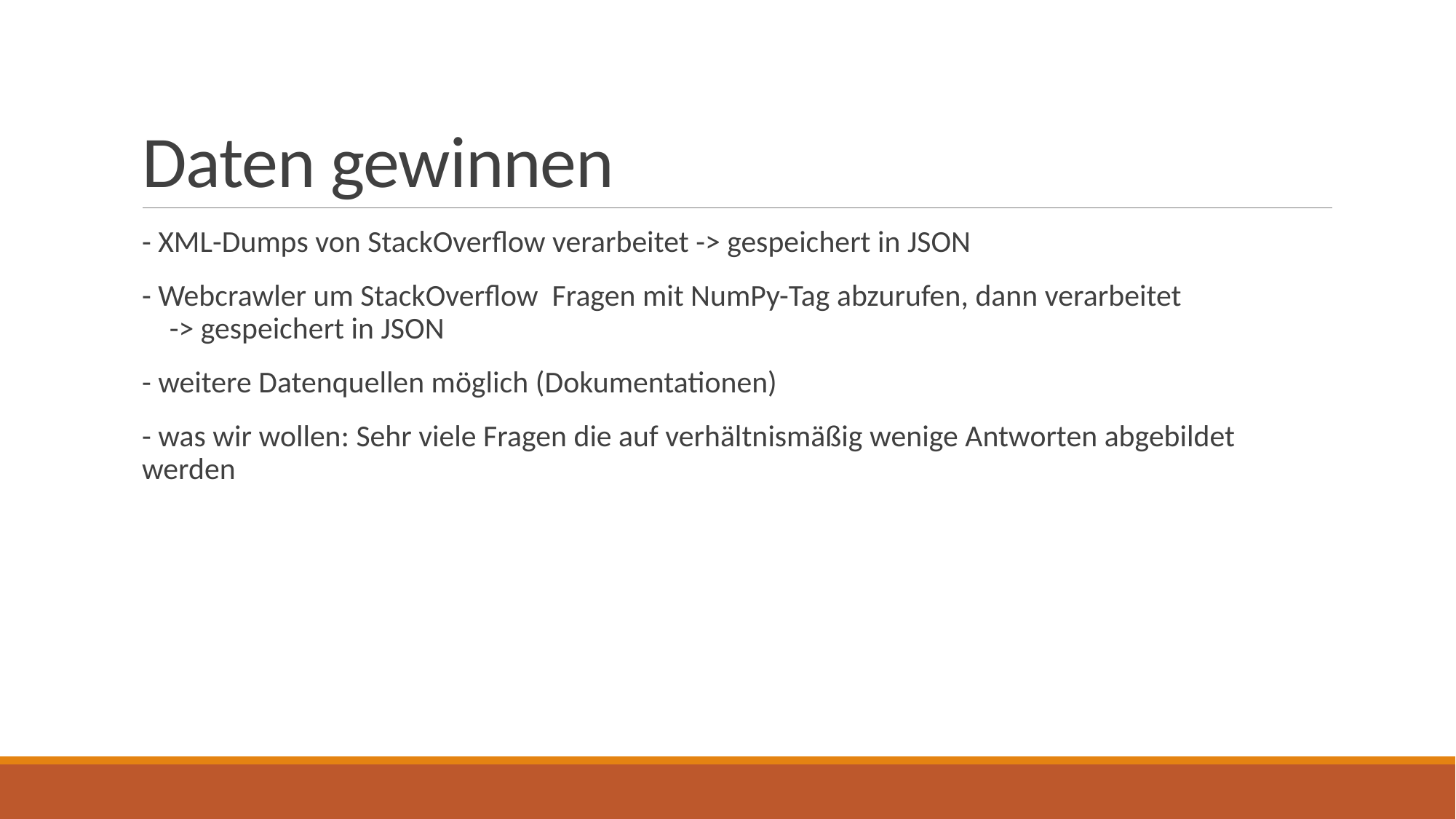

# Daten gewinnen
- XML-Dumps von StackOverflow verarbeitet -> gespeichert in JSON
- Webcrawler um StackOverflow  Fragen mit NumPy-Tag abzurufen, dann verarbeitet
    -> gespeichert in JSON
- weitere Datenquellen möglich (Dokumentationen)
- was wir wollen: Sehr viele Fragen die auf verhältnismäßig wenige Antworten abgebildet werden